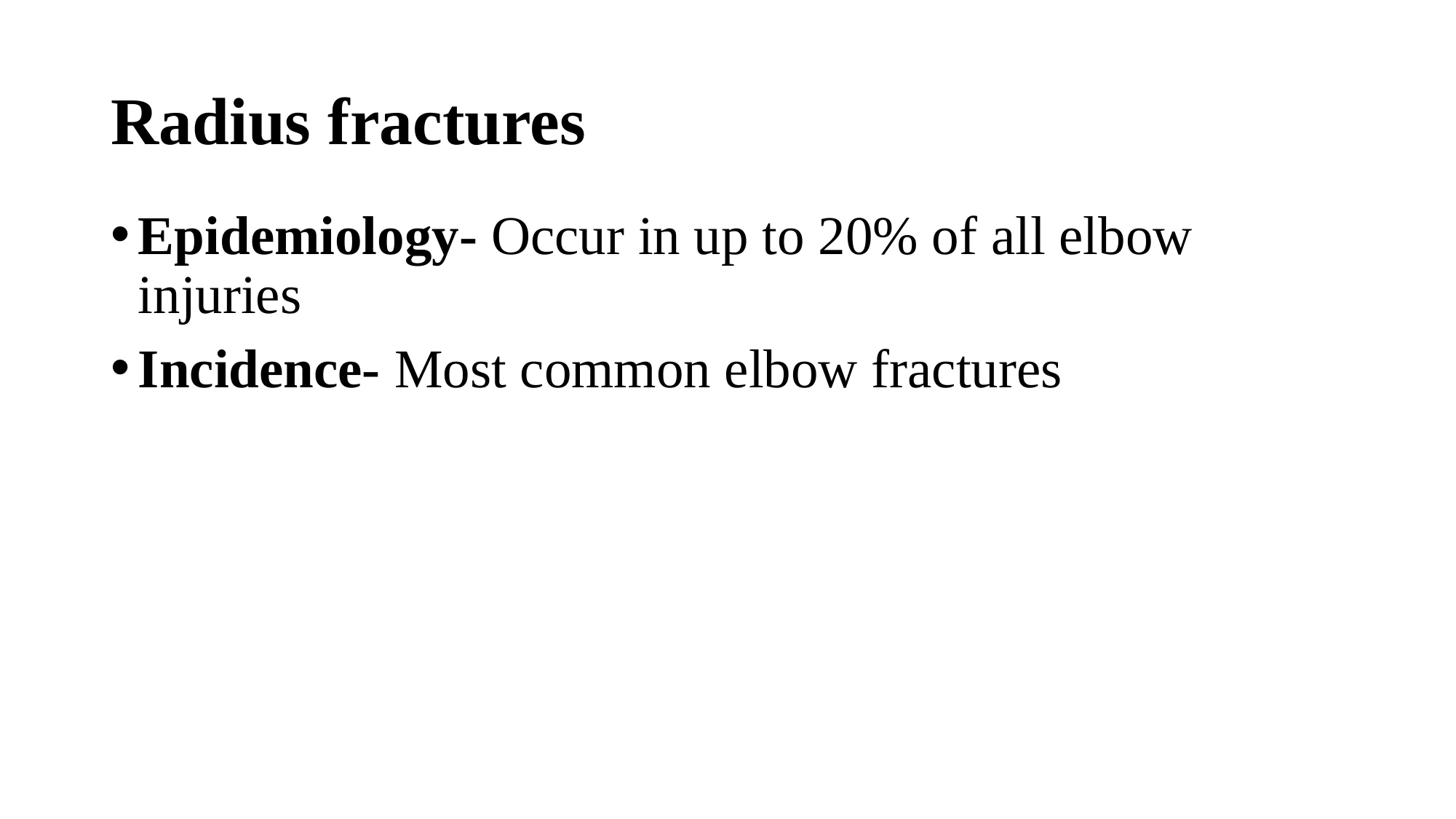

# Radius fractures
Epidemiology- Occur in up to 20% of all elbow injuries
Incidence- Most common elbow fractures